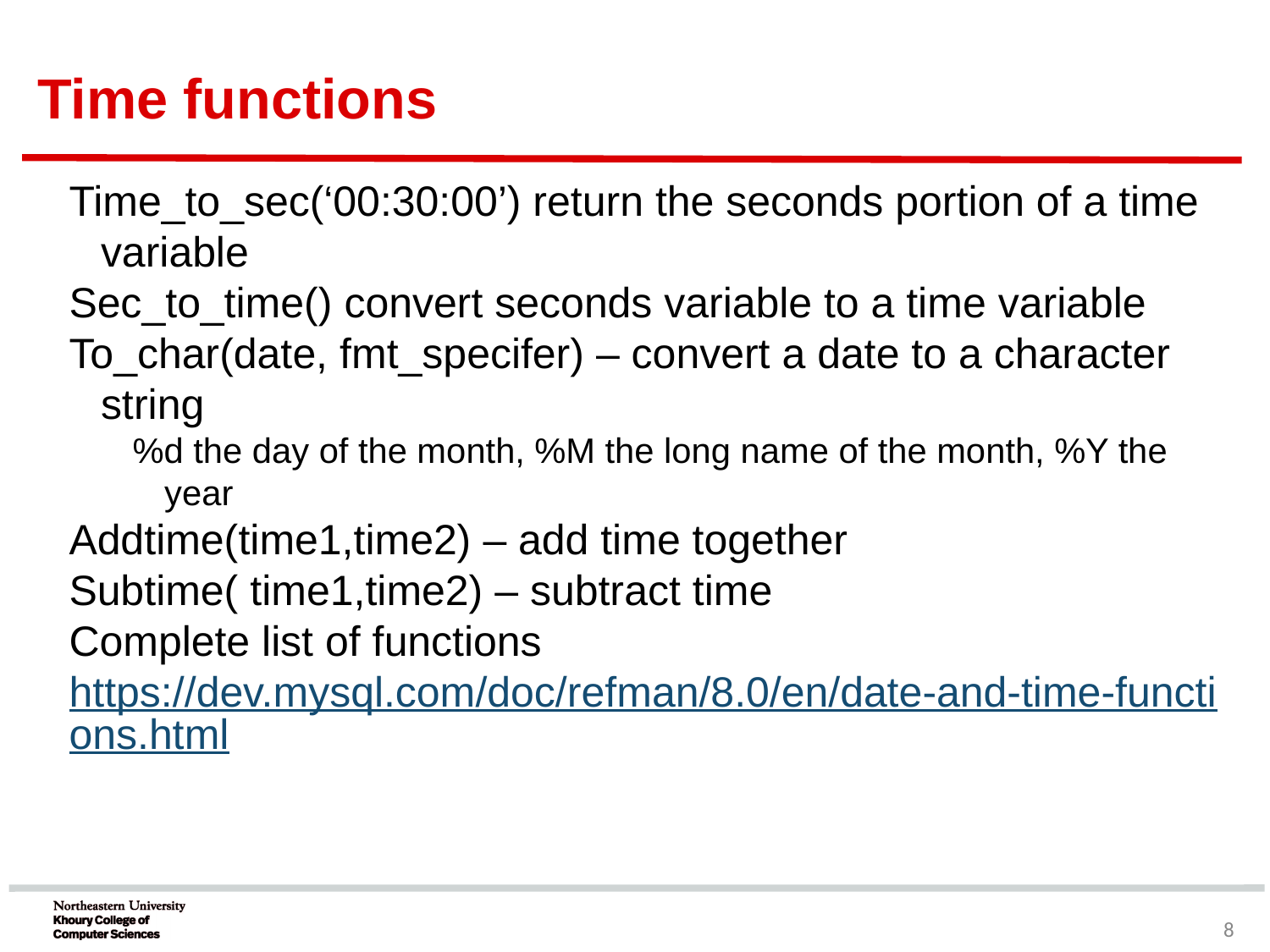

# Time functions
Time_to_sec(‘00:30:00’) return the seconds portion of a time variable
Sec_to_time() convert seconds variable to a time variable
To_char(date, fmt_specifer) – convert a date to a character string
%d the day of the month, %M the long name of the month, %Y the year
Addtime(time1,time2) – add time together
Subtime( time1,time2) – subtract time
Complete list of functions
https://dev.mysql.com/doc/refman/8.0/en/date-and-time-functions.html